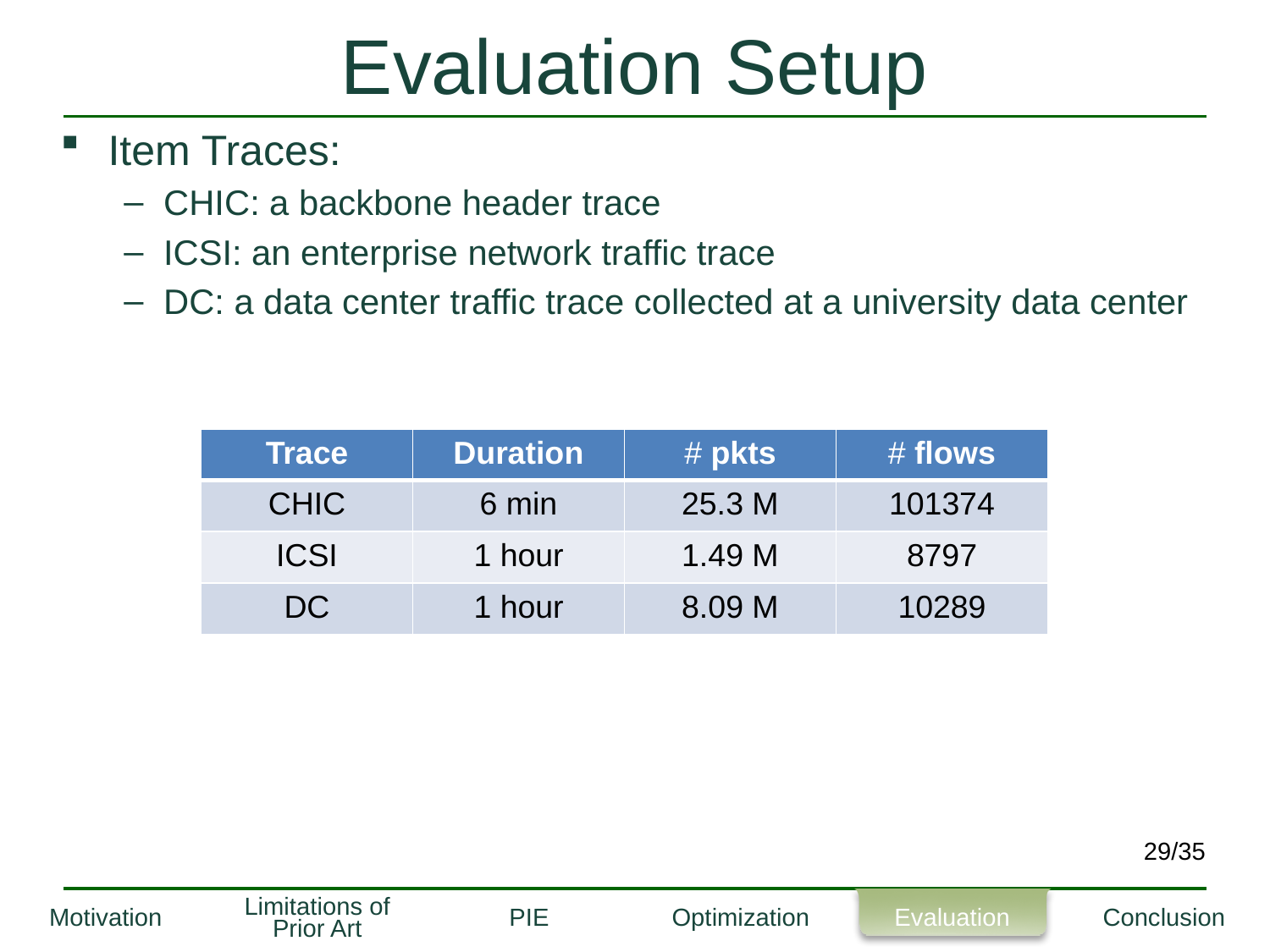

# Evaluation Setup
Item Traces:
CHIC: a backbone header trace
ICSI: an enterprise network traffic trace
DC: a data center traffic trace collected at a university data center

| Trace | Duration | # pkts | # flows |
| --- | --- | --- | --- |
| CHIC | 6 min | 25.3 M | 101374 |
| ICSI | 1 hour | 1.49 M | 8797 |
| DC | 1 hour | 8.09 M | 10289 |